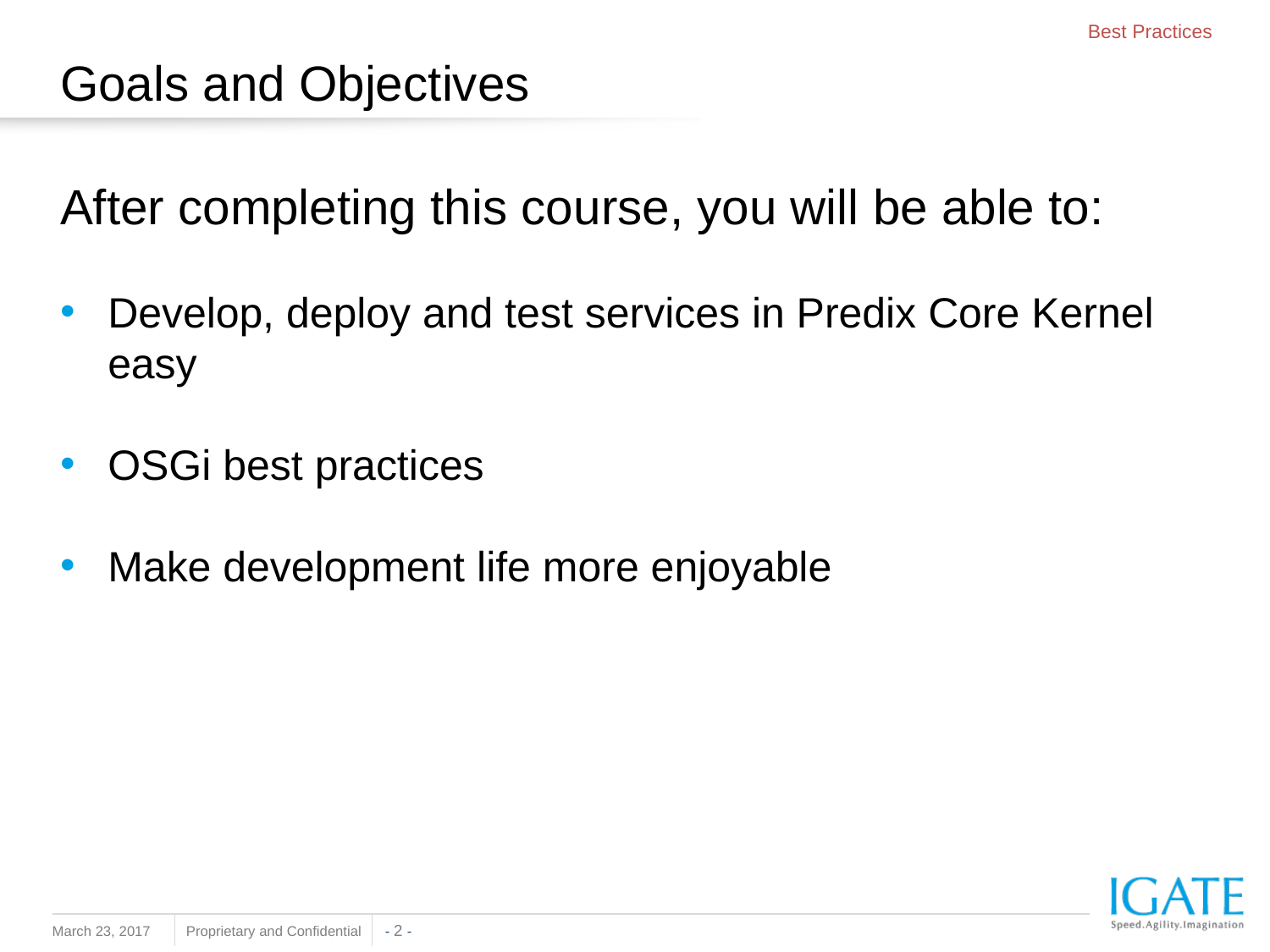

Best Practices
# Goals and Objectives

After completing this course, you will be able to:

Develop, deploy and test services in Predix Core Kernel easy

OSGi best practices

Make development life more enjoyable